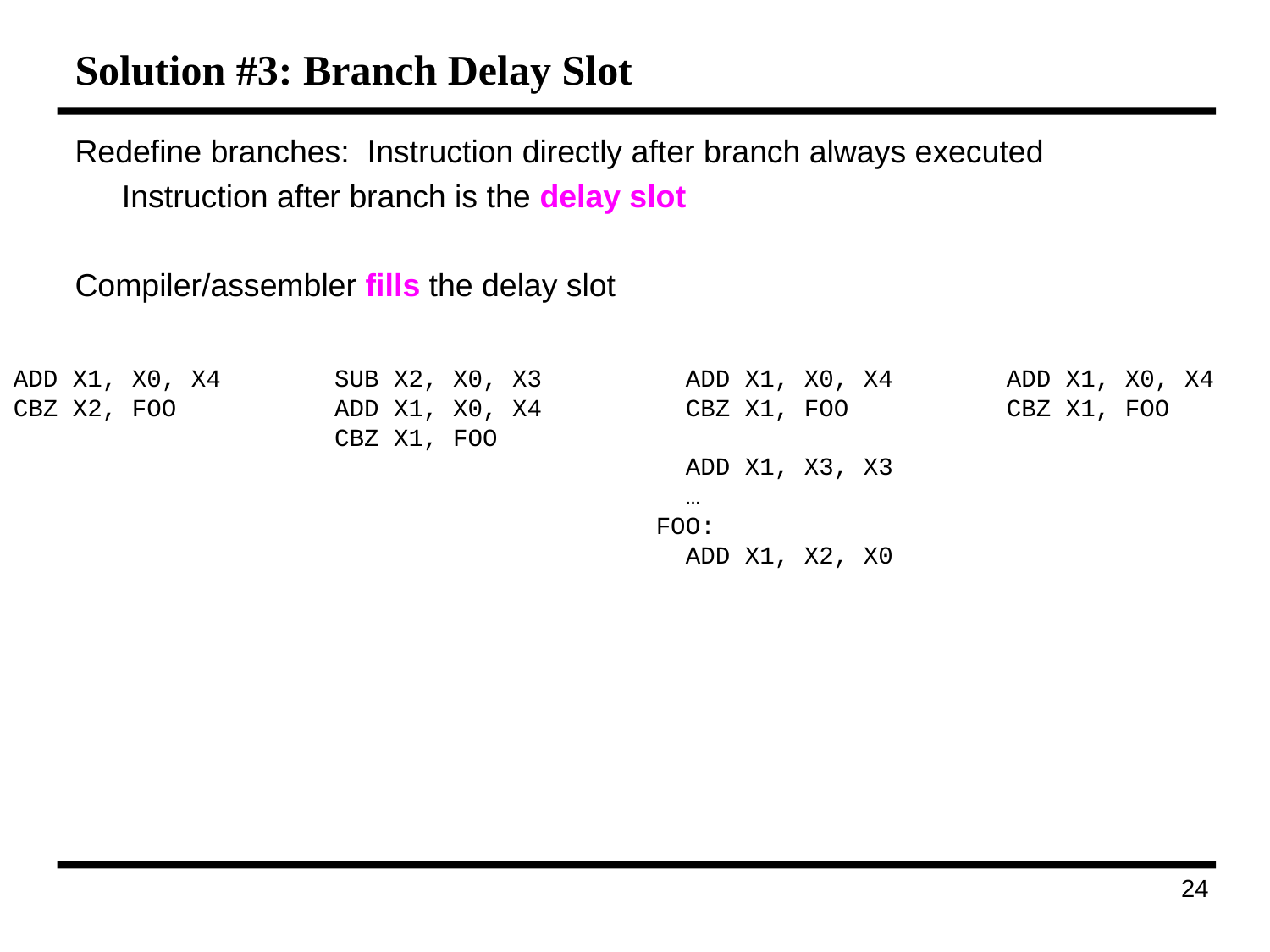

# Solution #3: Branch Delay Slot
Redefine branches:  Instruction directly after branch always executed
	Instruction after branch is the delay slot

Compiler/assembler fills the delay slot
ADD X1, X0, X4
CBZ X2, FOO
SUB X2, X0, X3
ADD X1, X0, X4
CBZ X1, FOO
  ADD X1, X0, X4
  CBZ X1, FOO

  ADD X1, X3, X3
  …
FOO:
  ADD X1, X2, X0
ADD X1, X0, X4
CBZ X1, FOO
24